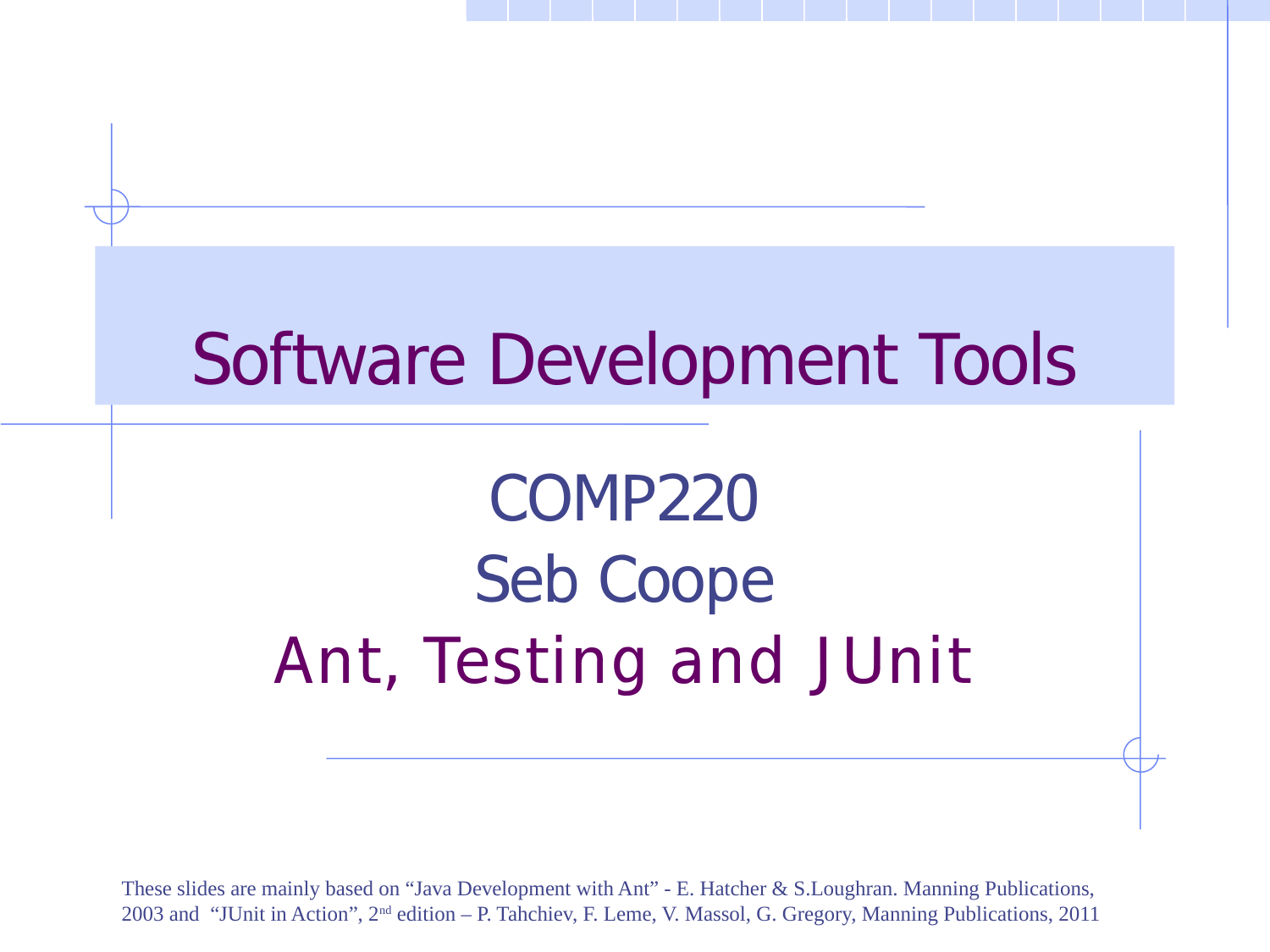

# Software Development Tools
COMP220
Seb Coope
Ant, Testing and JUnit
These slides are mainly based on “Java Development with Ant” - E. Hatcher & S.Loughran. Manning Publications, 2003 and  “JUnit in Action”, 2nd edition – P. Tahchiev, F. Leme, V. Massol, G. Gregory, Manning Publications, 2011